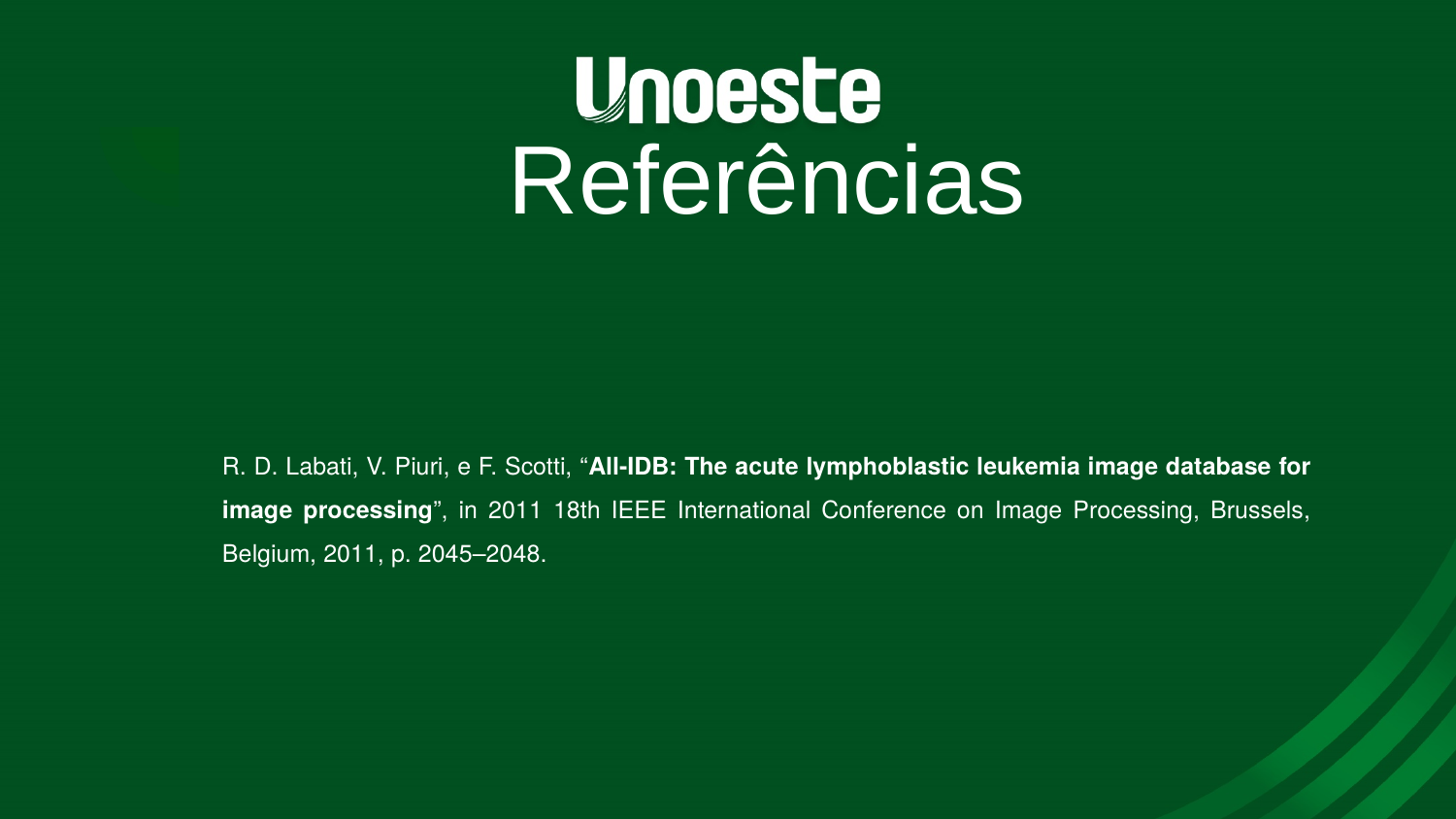

# Referências
R. D. Labati, V. Piuri, e F. Scotti, “All-IDB: The acute lymphoblastic leukemia image database for image processing”, in 2011 18th IEEE International Conference on Image Processing, Brussels, Belgium, 2011, p. 2045–2048.